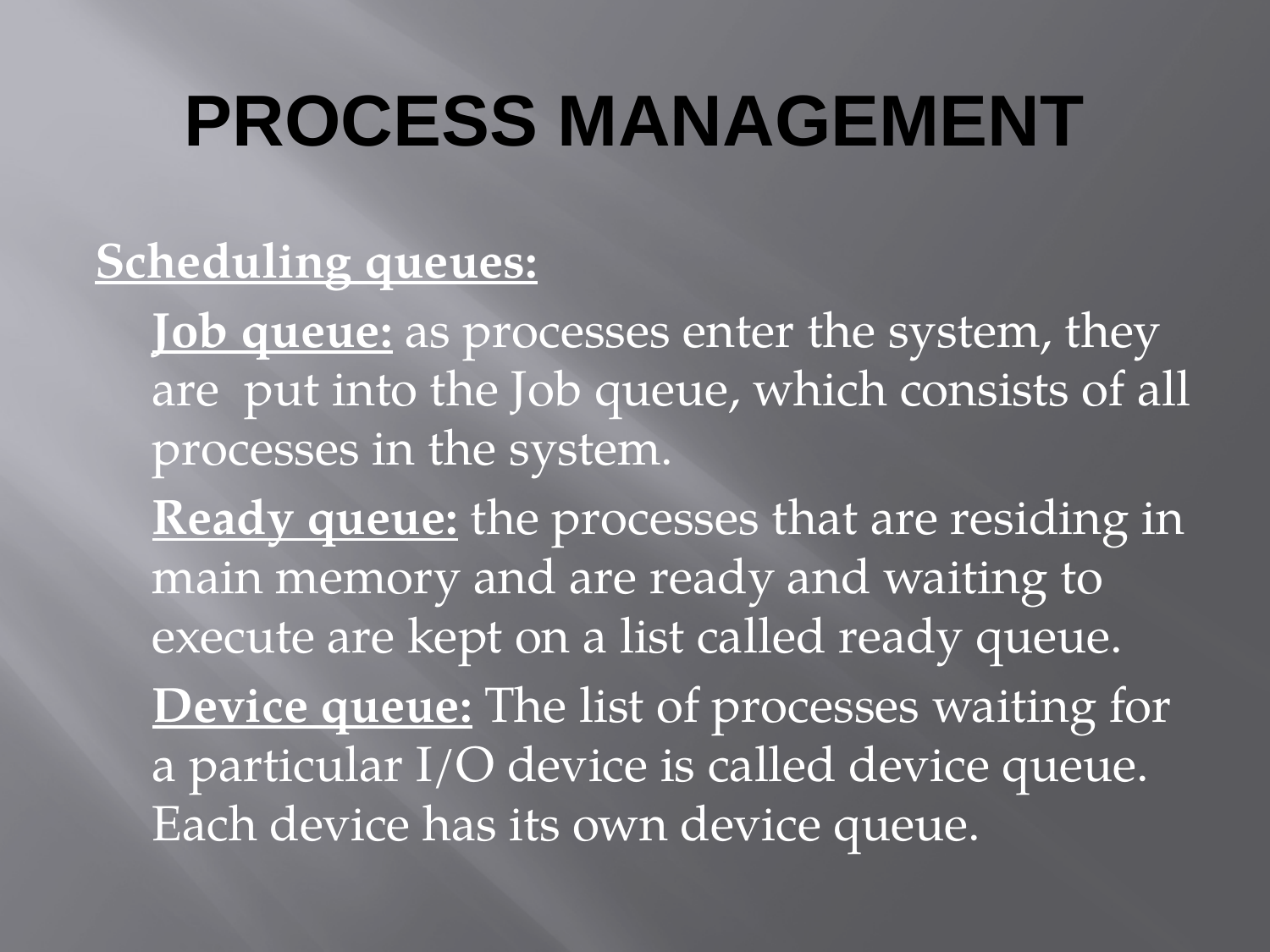

# PROCESS MANAGEMENT
Scheduling queues:
	Job queue: as processes enter the system, they are  put into the Job queue, which consists of all processes in the system.
	Ready queue: the processes that are residing in main memory and are ready and waiting to execute are kept on a list called ready queue.
	Device queue: The list of processes waiting for a particular I/O device is called device queue. Each device has its own device queue.